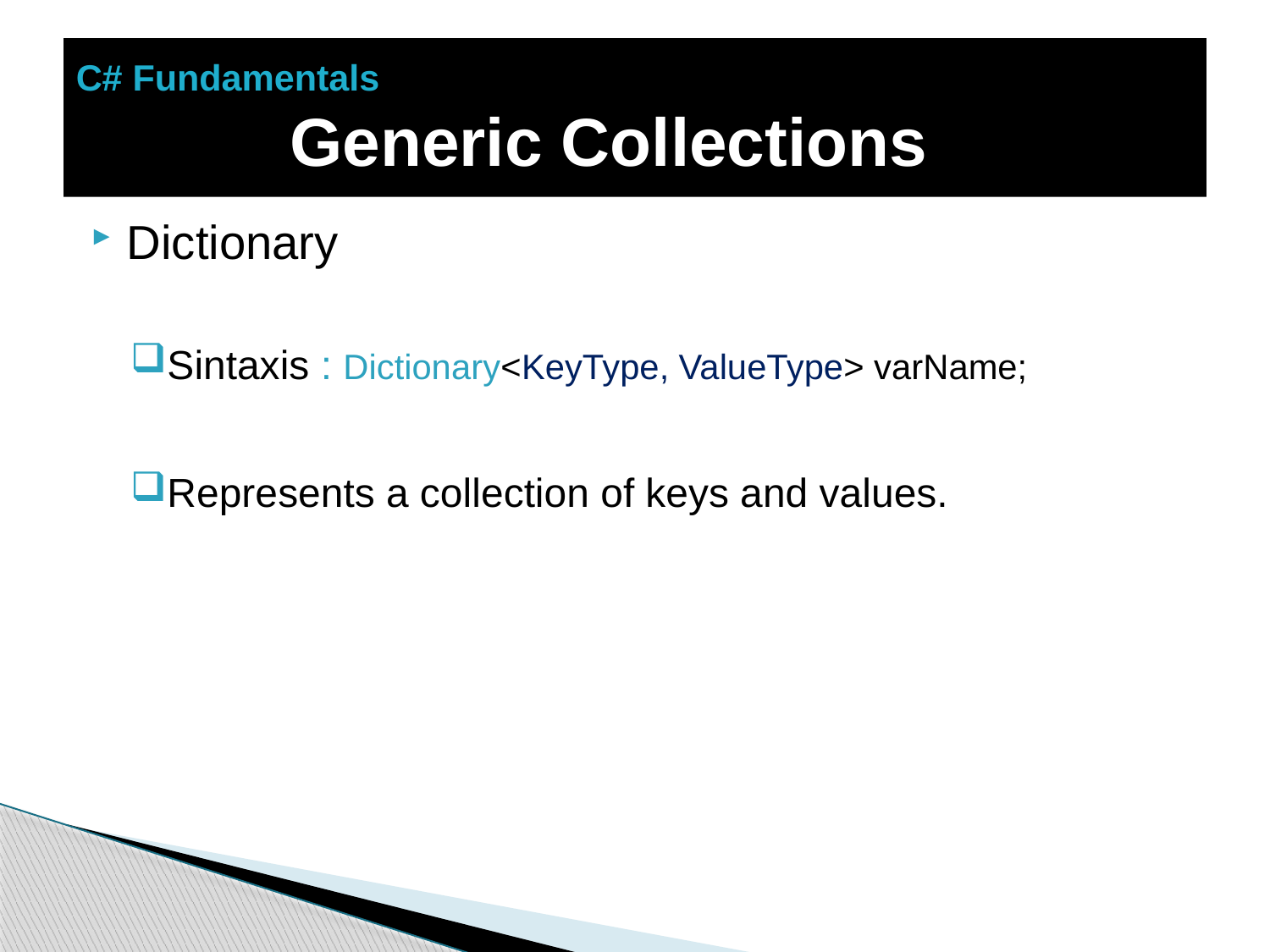

# C# Fundamentals Generic Collections
Dictionary

Sintaxis : Dictionary<KeyType, ValueType> varName;

Represents a collection of keys and values.